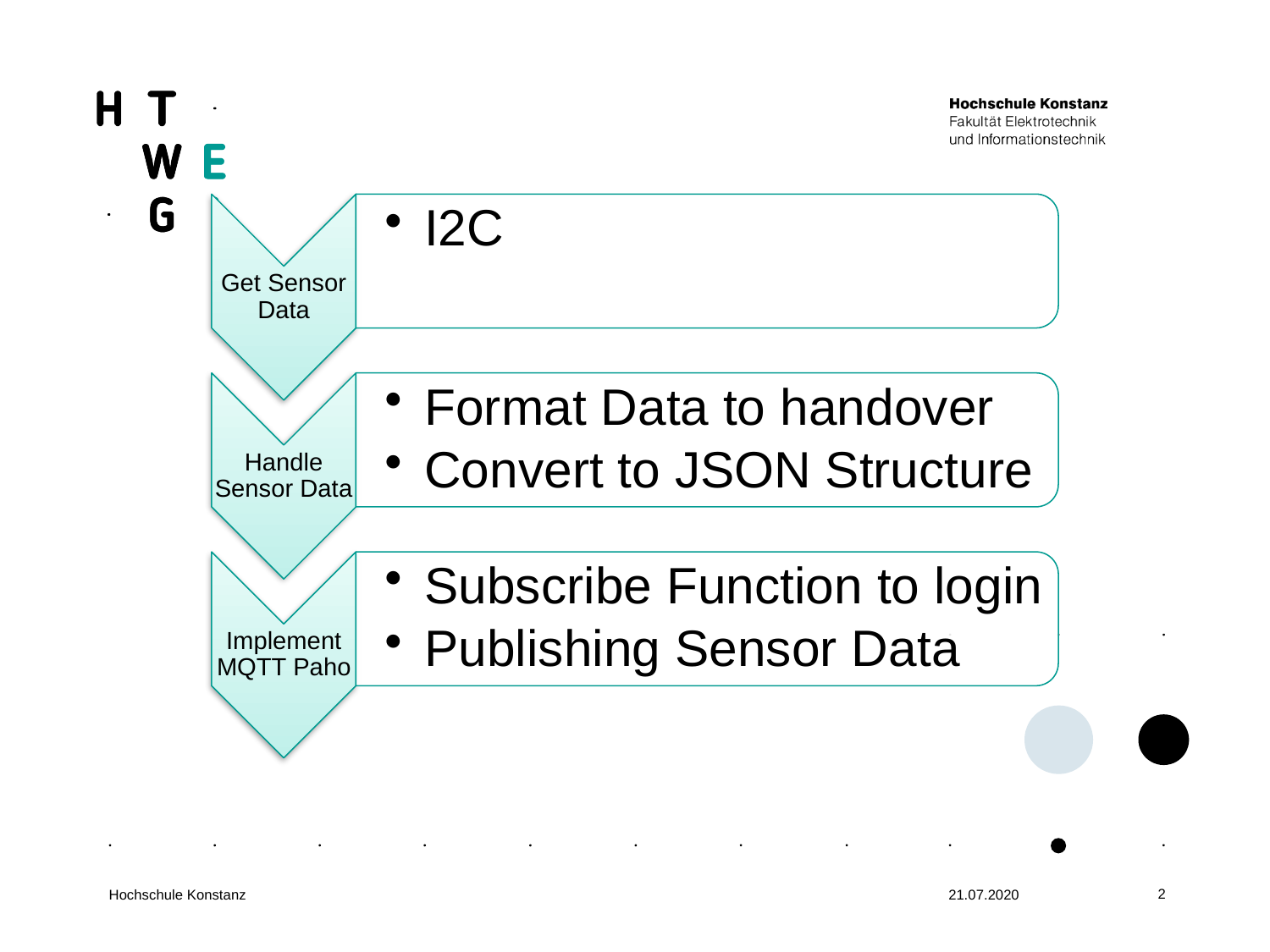

Get Sensor Data
I2C

Handle Sensor Data
Format Data to handover
Convert to JSON Structure
Implement MQTT Paho
Subscribe Function to login
Publishing Sensor Data